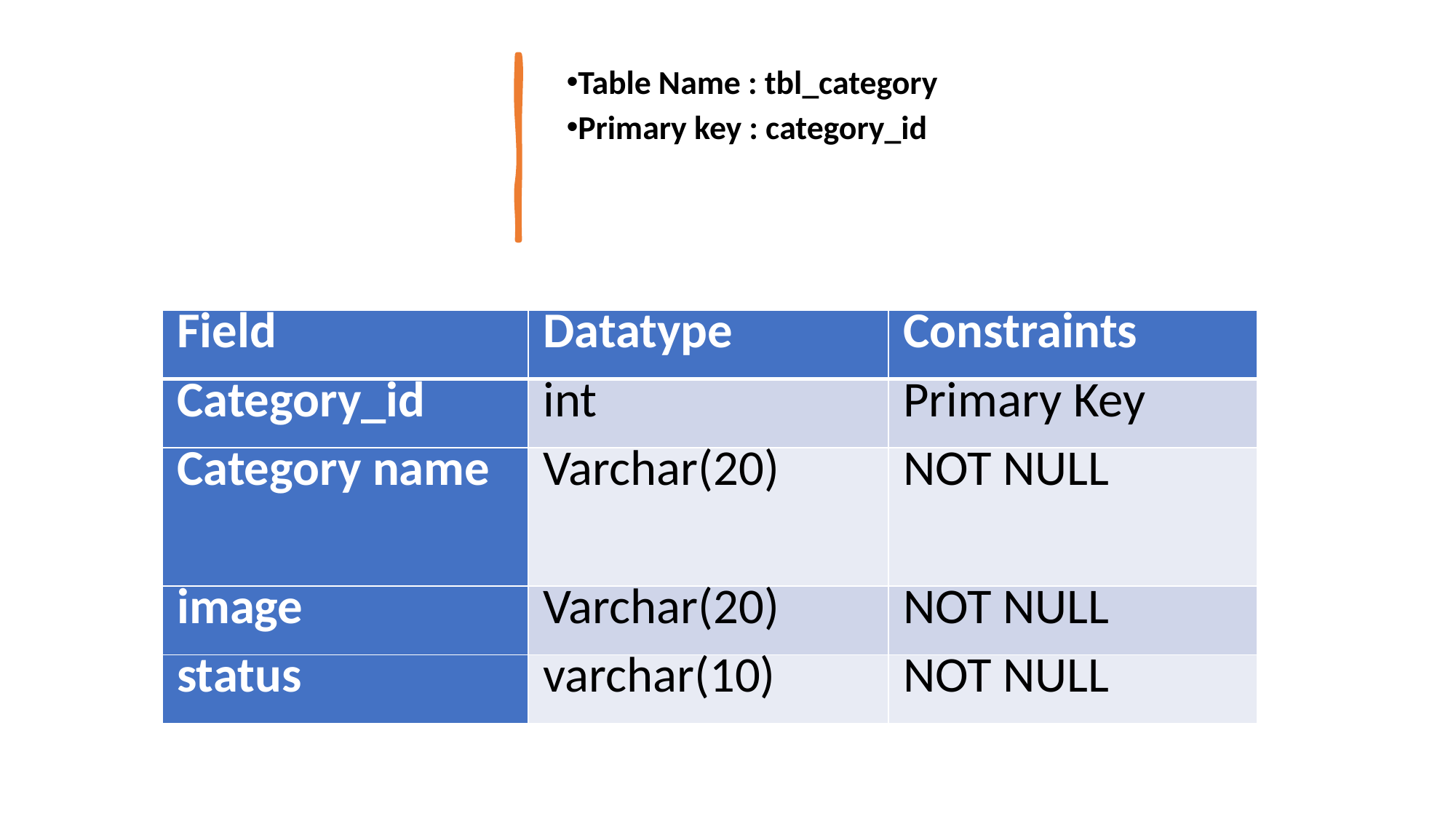

Table Name : tbl_category
Primary key : category_id

| Field | Datatype | Constraints |
| --- | --- | --- |
| Category\_id | int | Primary Key |
| Category name | Varchar(20) | NOT NULL |
| image | Varchar(20) | NOT NULL |
| status | varchar(10) | NOT NULL |